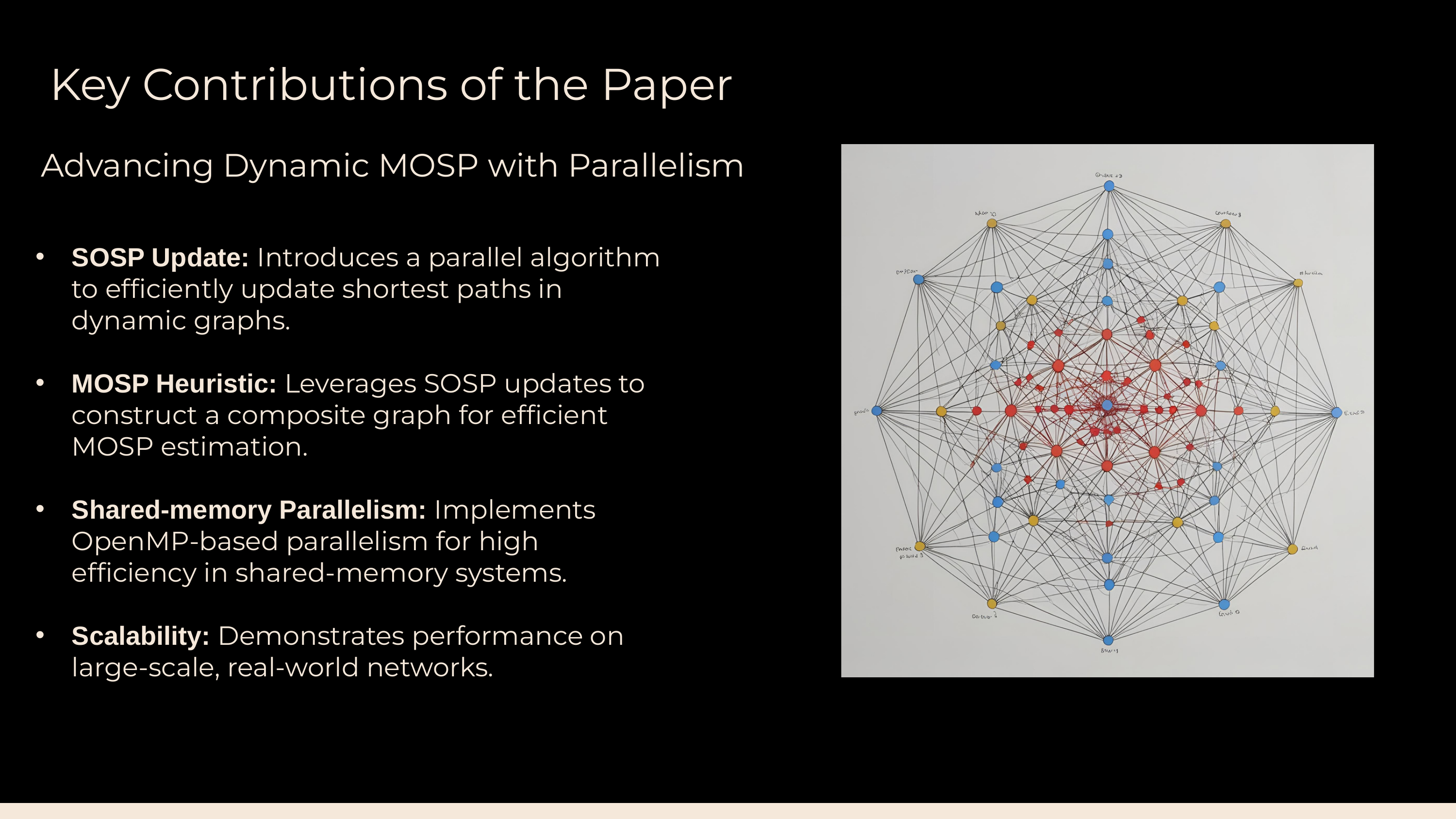

Key Contributions of the Paper

Advancing Dynamic MOSP with Parallelism

SOSP Update: Introduces a parallel algorithm to efficiently update shortest paths in dynamic graphs.

MOSP Heuristic: Leverages SOSP updates to construct a composite graph for efficient MOSP estimation.

Shared-memory Parallelism: Implements OpenMP-based parallelism for high efficiency in shared-memory systems.

Scalability: Demonstrates performance on large-scale, real-world networks.